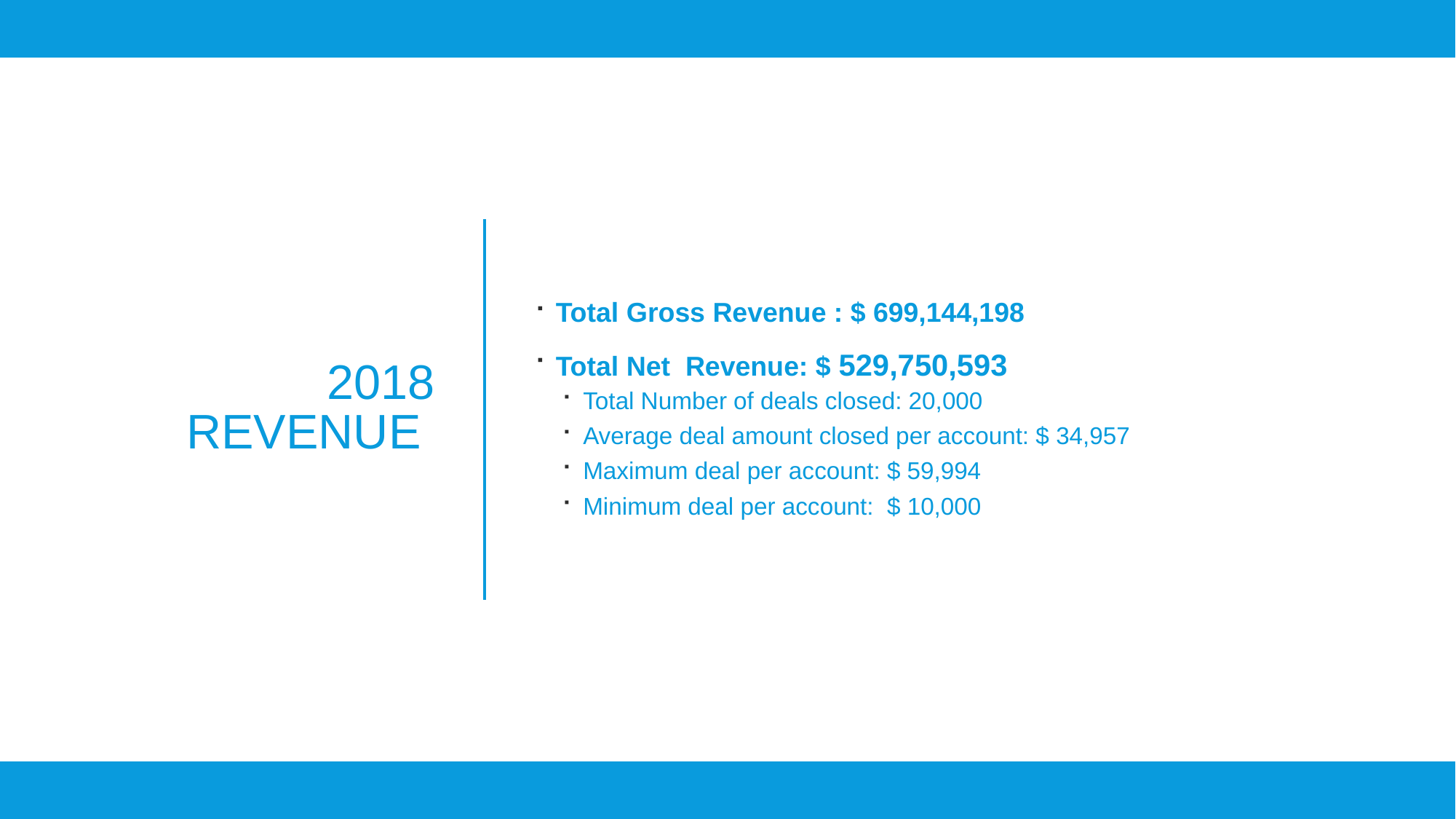

Total Gross Revenue : $ 699,144,198
Total Net  Revenue: $ 529,750,593
Total Number of deals closed: 20,000
Average deal amount closed per account: $ 34,957
Maximum deal per account: $ 59,994
Minimum deal per account:  $ 10,000
# 2018 Revenue